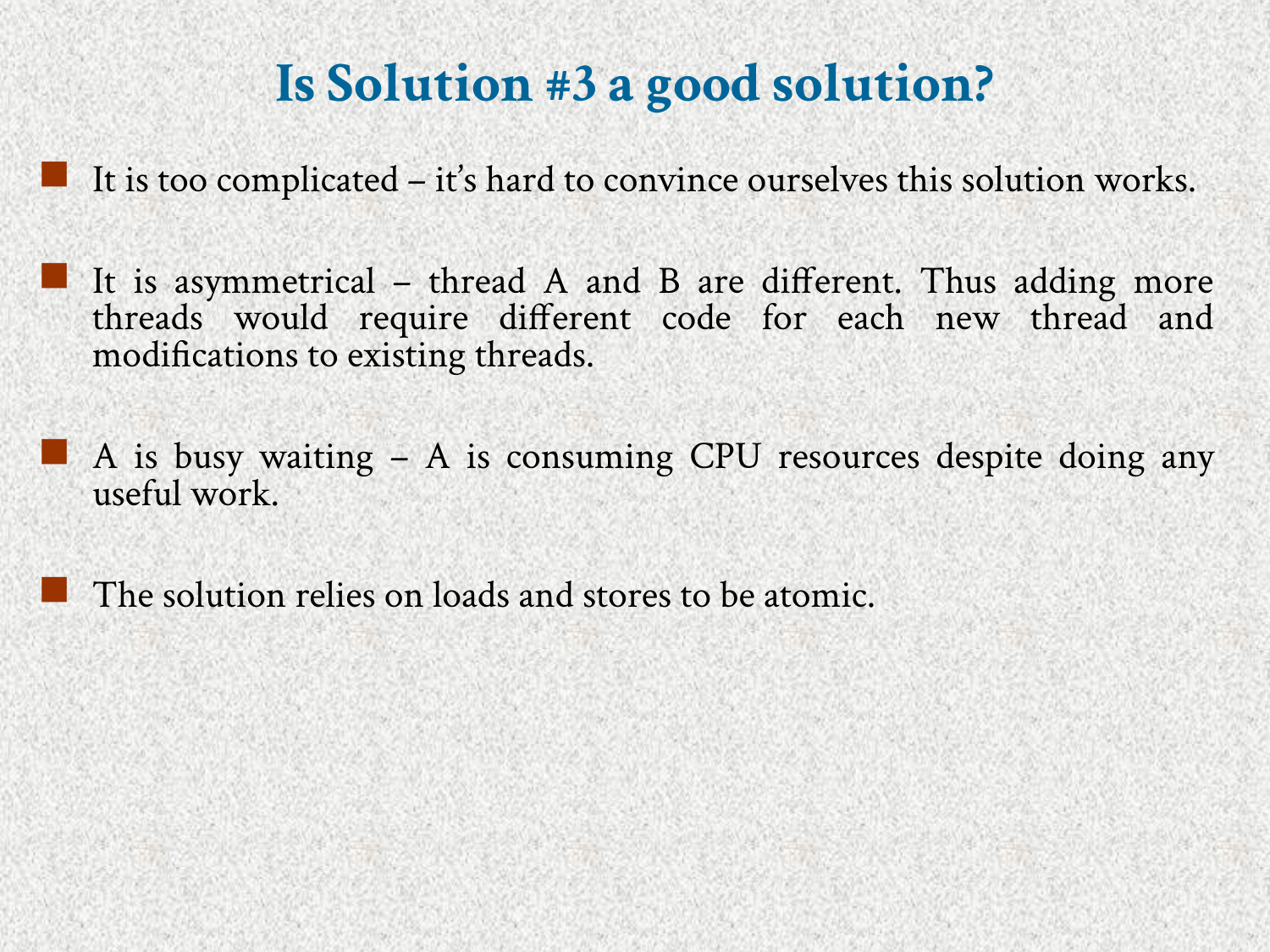

# Is Solution #3 a good solution?
It is too complicated – it’s hard to convince ourselves this solution works.

It is asymmetrical – thread A and B are different. Thus adding more threads would require different code for each new thread and modifications to existing threads.

A is busy waiting – A is consuming CPU resources despite doing any useful work.

The solution relies on loads and stores to be atomic.